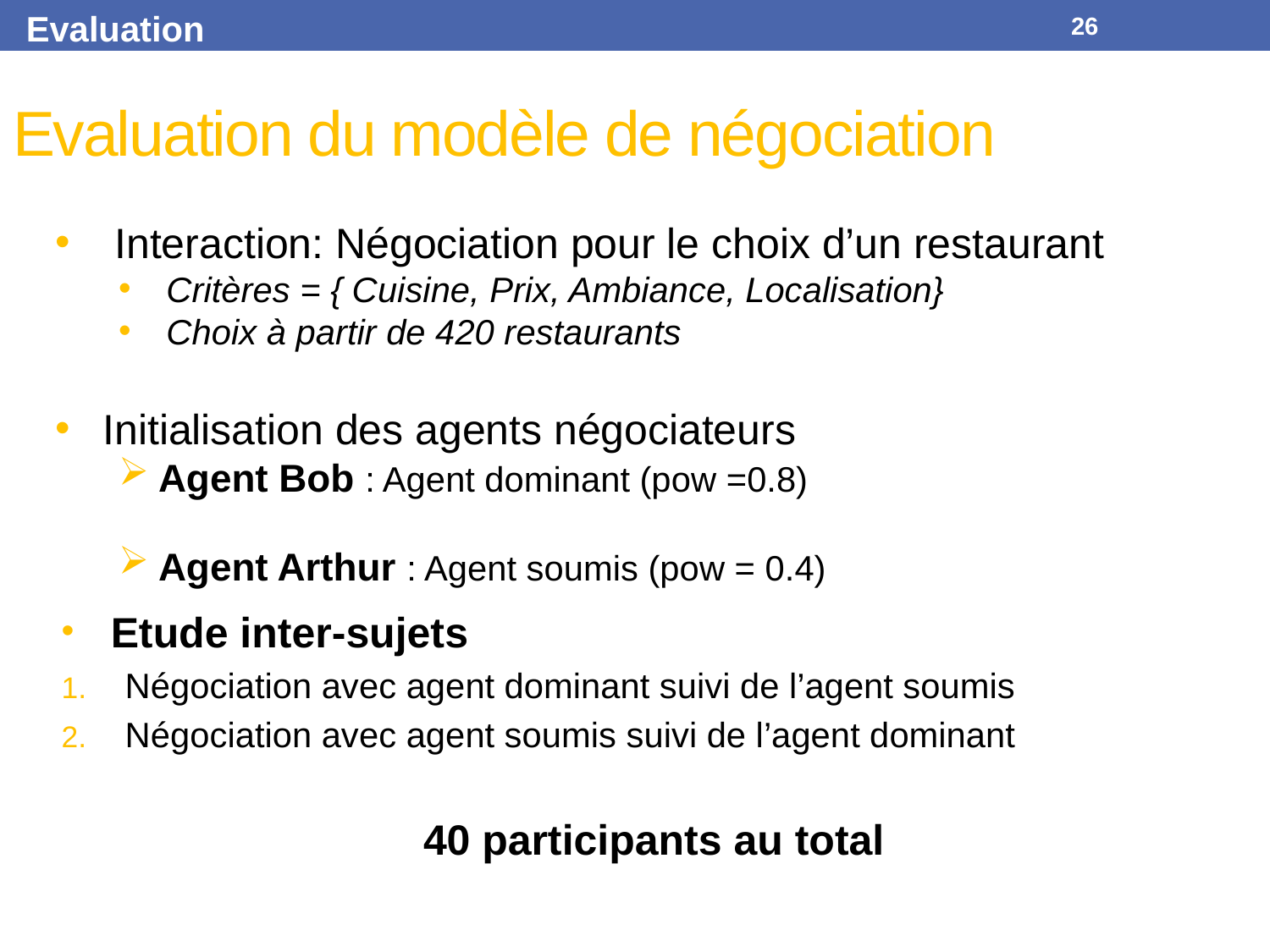

Evaluation

26
# Evaluation du modèle de négociation
 Interaction: Négociation pour le choix d’un restaurant
Critères = { Cuisine, Prix, Ambiance, Localisation}
Choix à partir de 420 restaurants

Initialisation des agents négociateurs
Agent Bob : Agent dominant (pow =0.8)

Agent Arthur : Agent soumis (pow = 0.4)
  Etude inter-sujets
Négociation avec agent dominant suivi de l’agent soumis
Négociation avec agent soumis suivi de l’agent dominant

40 participants au total